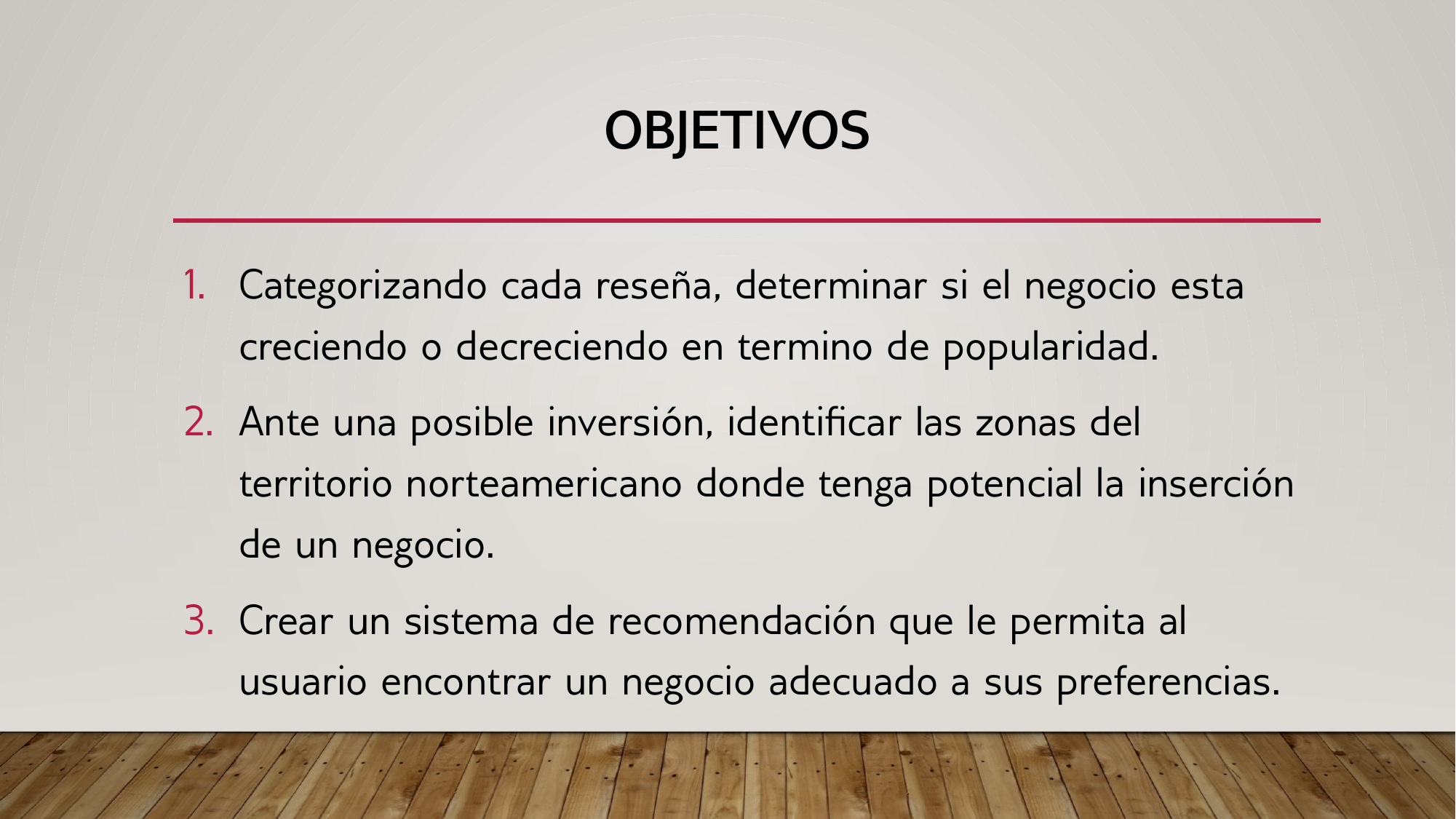

# OBJETIVOS
Categorizando cada reseña, determinar si el negocio esta creciendo o decreciendo en termino de popularidad.
Ante una posible inversión, identificar las zonas del territorio norteamericano donde tenga potencial la inserción de un negocio.
Crear un sistema de recomendación que le permita al usuario encontrar un negocio adecuado a sus preferencias.